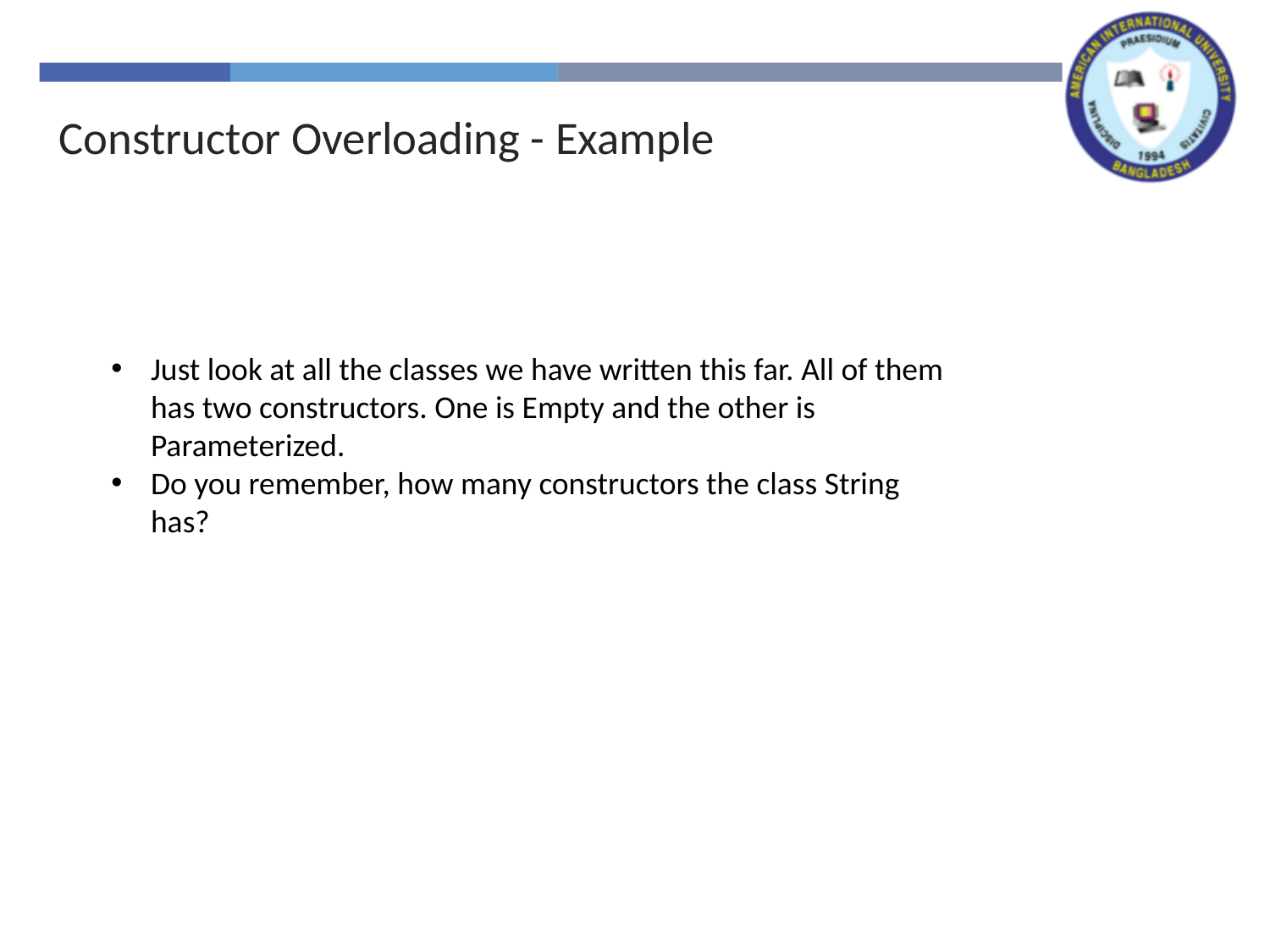

Constructor Overloading - Example
Just look at all the classes we have written this far. All of them has two constructors. One is Empty and the other is Parameterized.
Do you remember, how many constructors the class String has?